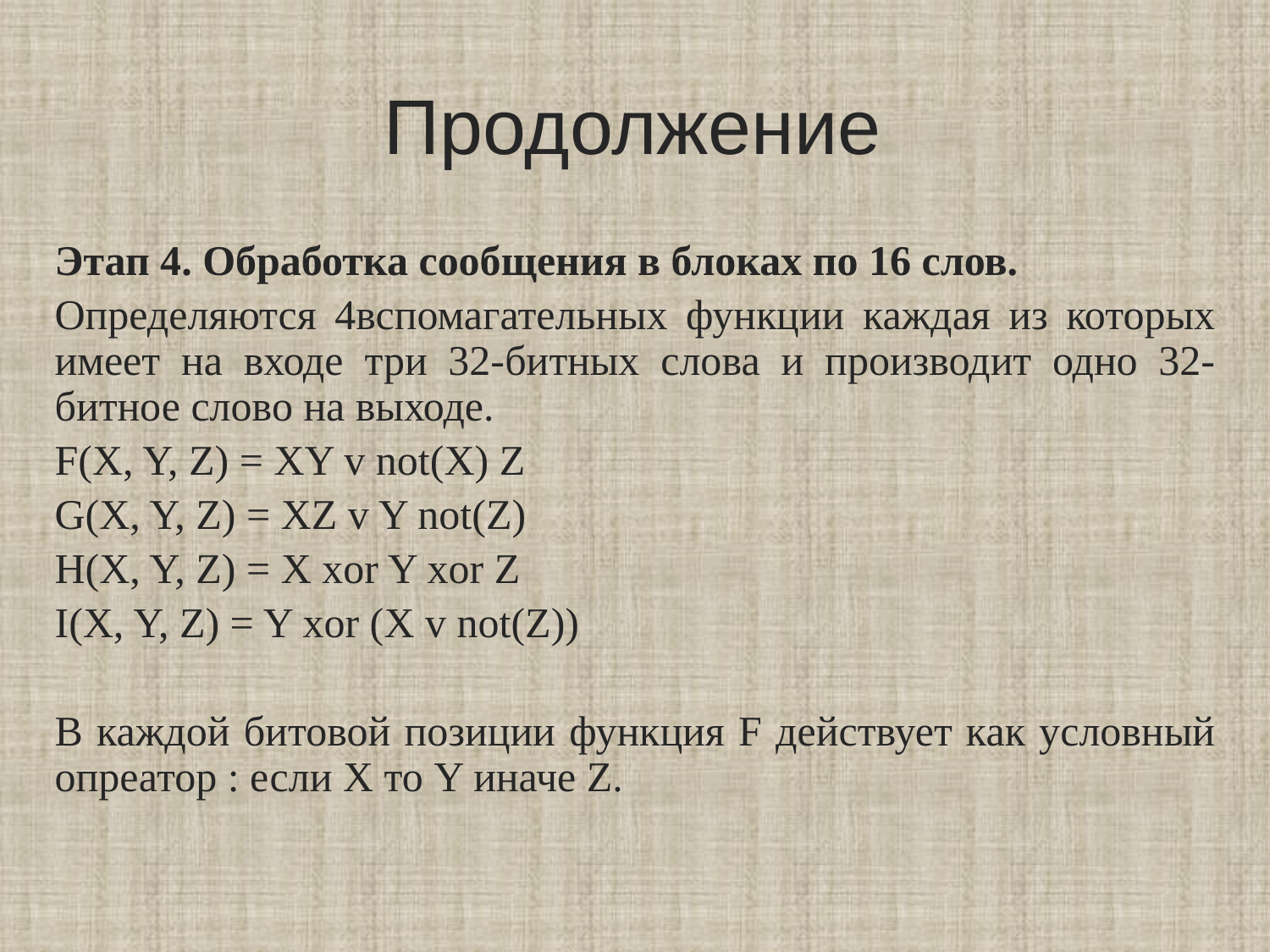

# Продолжение
Этап 4. Обработка сообщения в блоках по 16 слов.
Определяются 4вспомагательных функции каждая из которых имеет на входе три 32-битных слова и производит одно 32-битное слово на выходе.
F(X, Y, Z) = XY v not(X) Z
G(X, Y, Z) = XZ v Y not(Z)
H(X, Y, Z) = X xor Y xor Z
I(X, Y, Z) = Y xor (X v not(Z))

В каждой битовой позиции функция F действует как условный опреатор : если X то Y иначе Z.